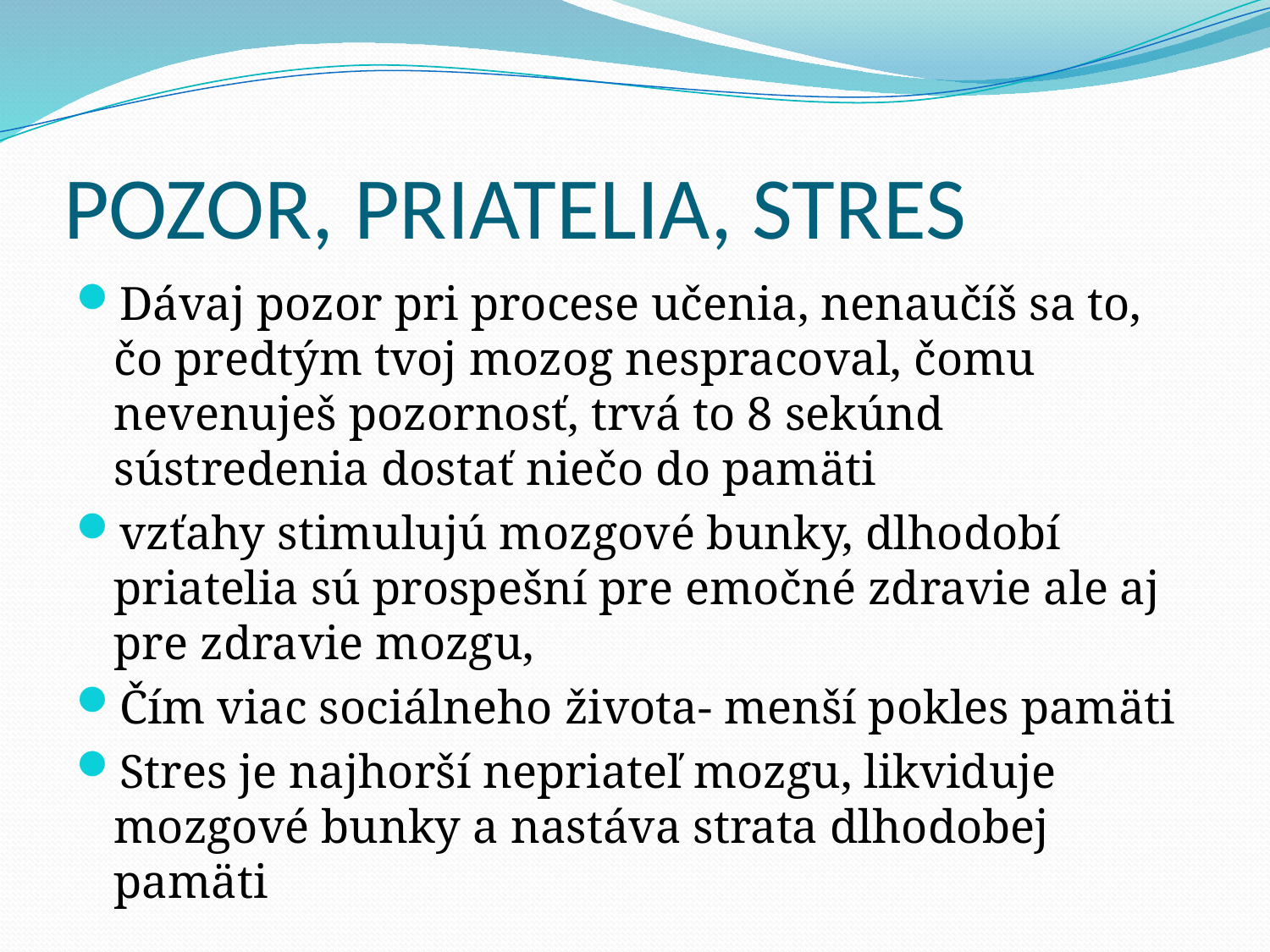

# POZOR, PRIATELIA, STRES
Dávaj pozor pri procese učenia, nenaučíš sa to, čo predtým tvoj mozog nespracoval, čomu nevenuješ pozornosť, trvá to 8 sekúnd sústredenia dostať niečo do pamäti
vzťahy stimulujú mozgové bunky, dlhodobí priatelia sú prospešní pre emočné zdravie ale aj pre zdravie mozgu,
Čím viac sociálneho života- menší pokles pamäti
Stres je najhorší nepriateľ mozgu, likviduje mozgové bunky a nastáva strata dlhodobej pamäti